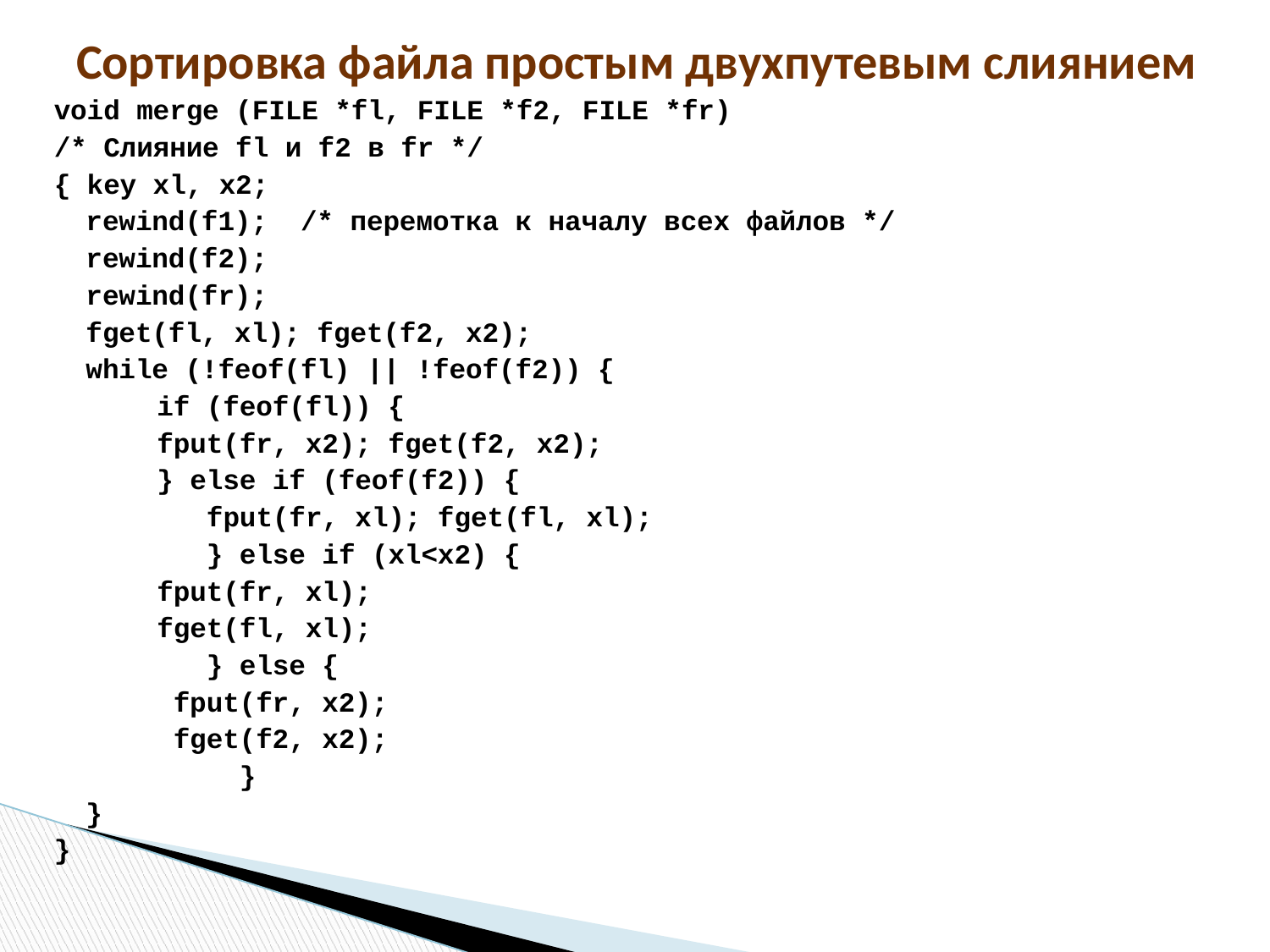

# Сортировка файла простым двухпутевым слиянием
void merge (FILE *fl, FILE *f2, FILE *fr)
/* Слияние fl и f2 в fr */
{ key xl, x2;
	rewind(f1);  /* перемотка к началу всех файлов */
	rewind(f2);
	rewind(fr);
	fget(fl, xl); fget(f2, x2);
	while (!feof(fl) || !feof(f2)) {
		if (feof(fl)) {
			fput(fr, x2); fget(f2, x2);
		} else if (feof(f2)) {
			   fput(fr, xl); fget(fl, xl);
			   } else if (xl<x2) {
					fput(fr, xl);
					fget(fl, xl);
				   } else {
					 fput(fr, x2);
					 fget(f2, x2);
				     }
	}
}